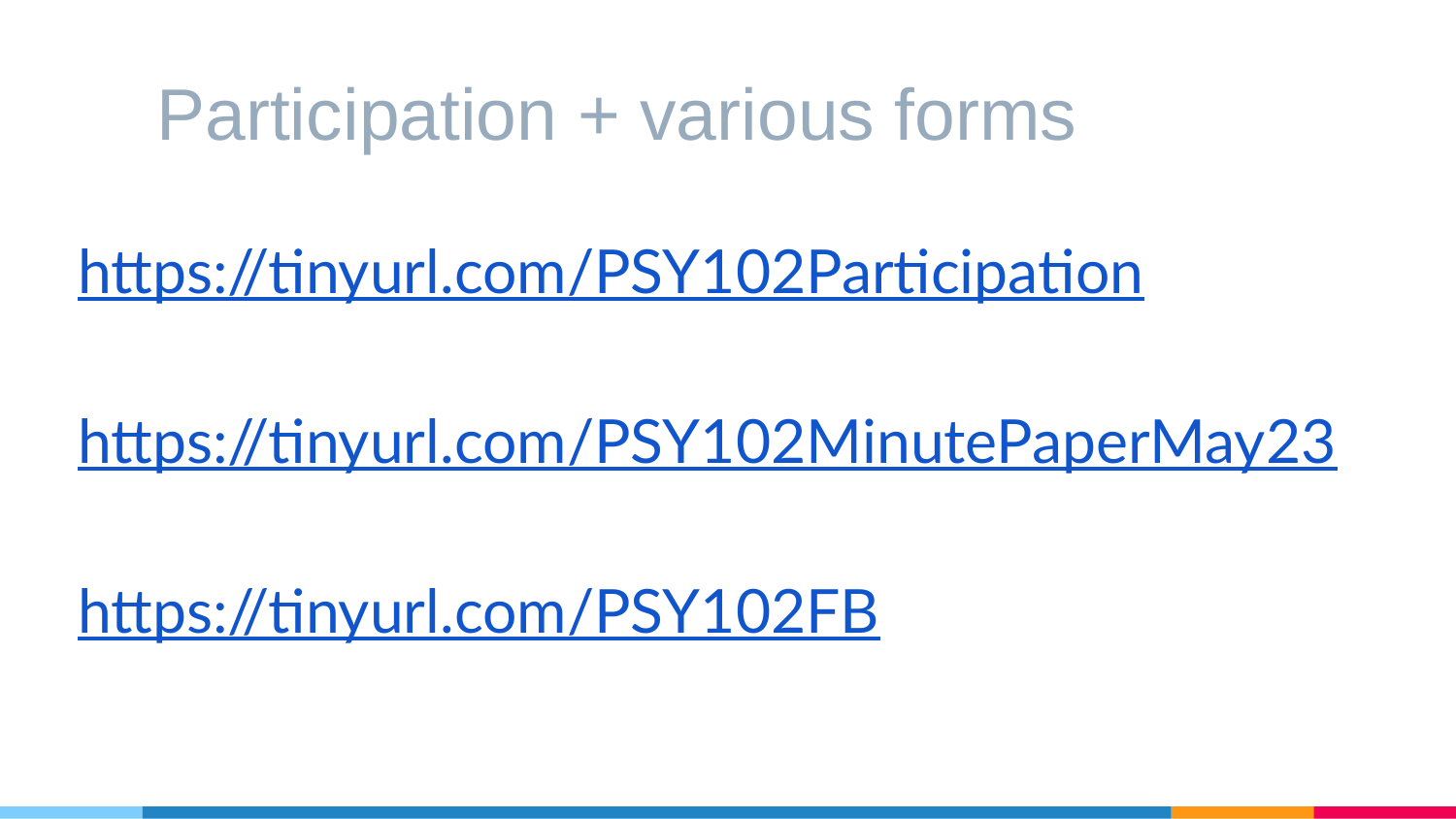

# Participation + various forms
https://tinyurl.com/PSY102Participation

https://tinyurl.com/PSY102MinutePaperMay23

https://tinyurl.com/PSY102FB